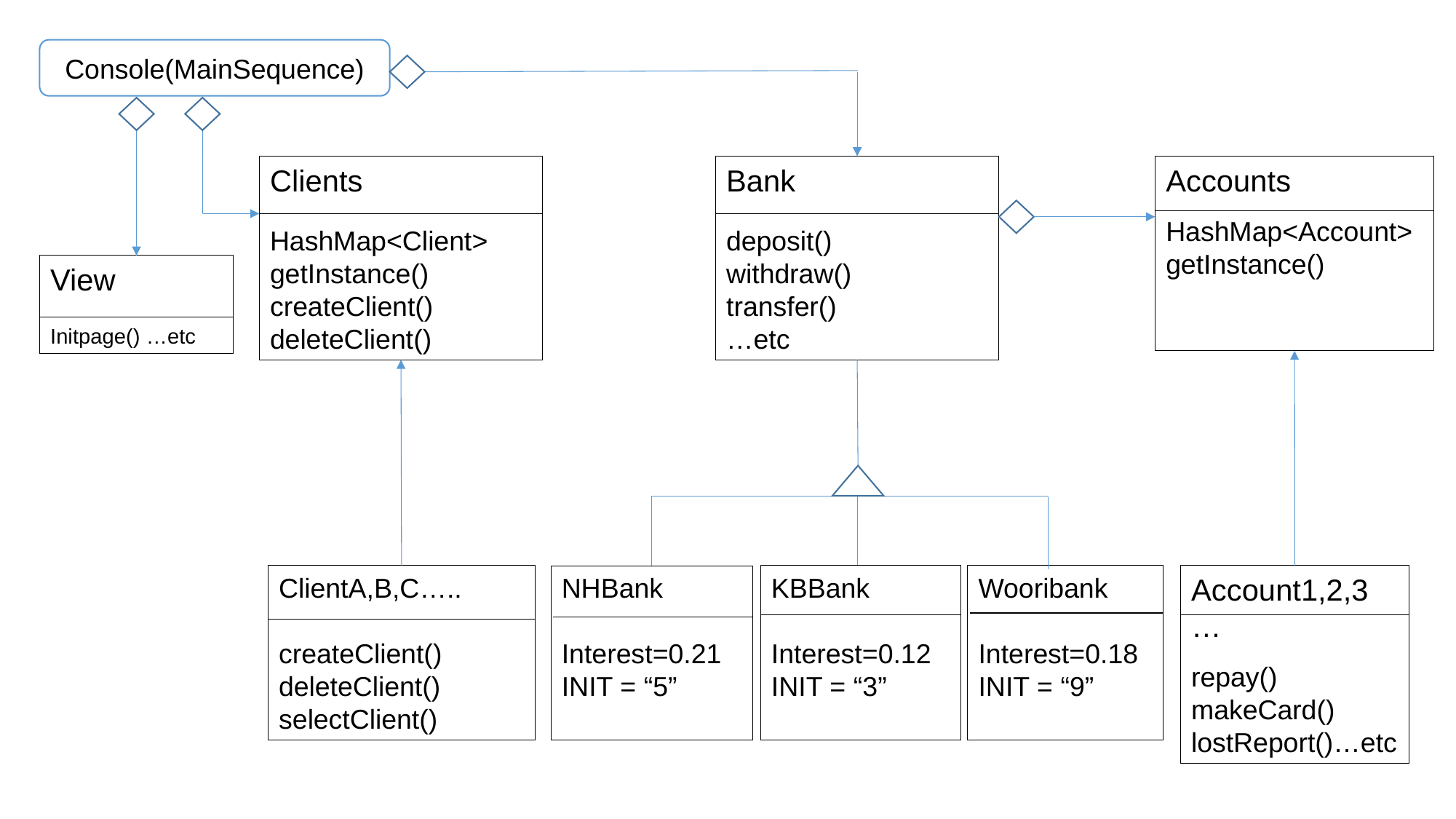

Console(MainSequence)

Clients

HashMap<Client>
getInstance()
createClient()
deleteClient()
Bank

deposit()
withdraw()
transfer()
…etc
Accounts

HashMap<Account>
getInstance()

View

Initpage() …etc

Account1,2,3…

repay()
makeCard()
lostReport()…etc
ClientA,B,C…..

createClient()
deleteClient()
selectClient()
Wooribank

Interest=0.18
INIT = “9”

KBBank

Interest=0.12
INIT = “3”

NHBank

Interest=0.21
INIT = “5”